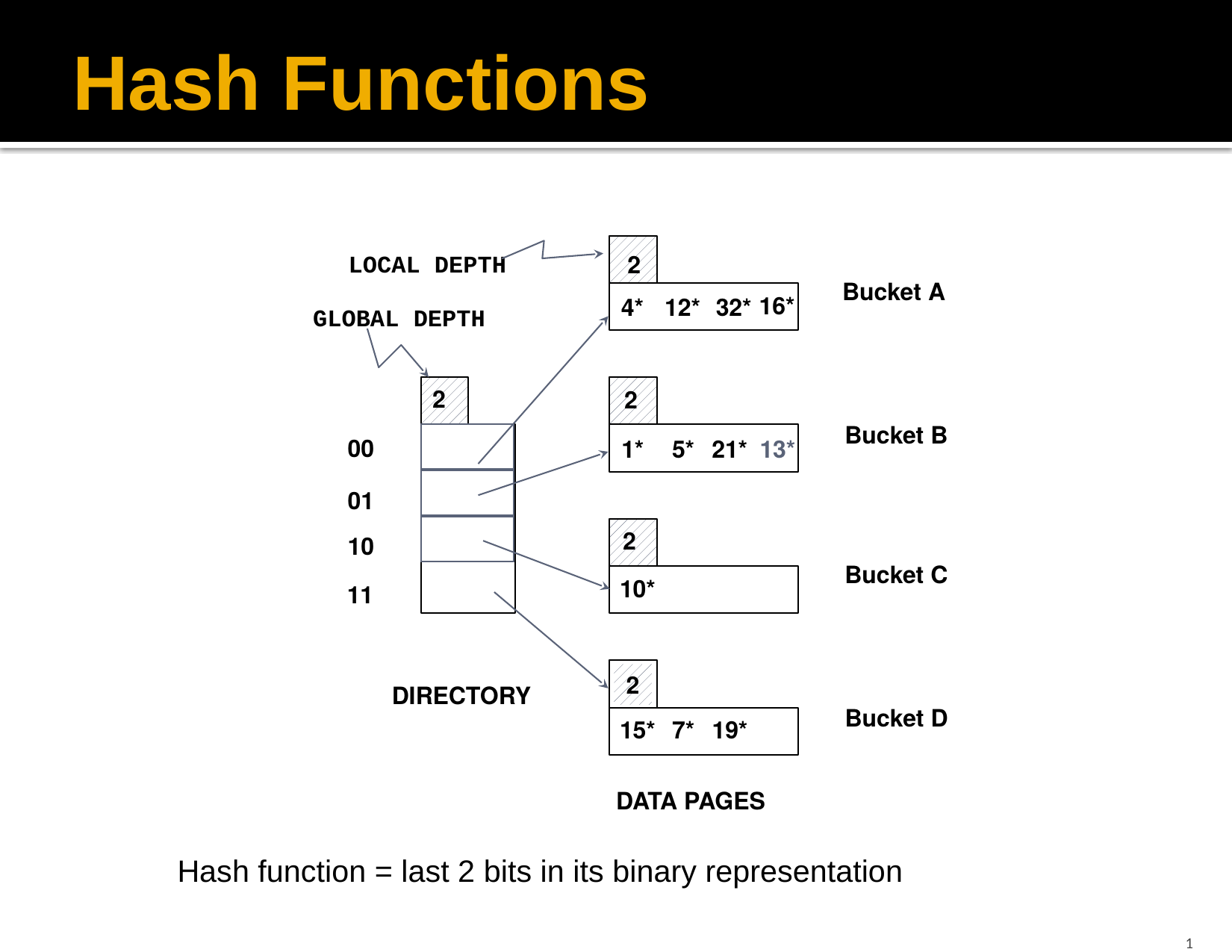

# Hash Functions

LOCAL DEPTH
2
Bucket A

16*
4*
12*
32*
GLOBAL DEPTH

2
2
Bucket B

00
5*
1*
21*
13*

01

2
10

Bucket C

10*
11

2
DIRECTORY
Bucket D

15*
7*
19*
DATA PAGES
Hash function = last 2 bits in its binary representation
1